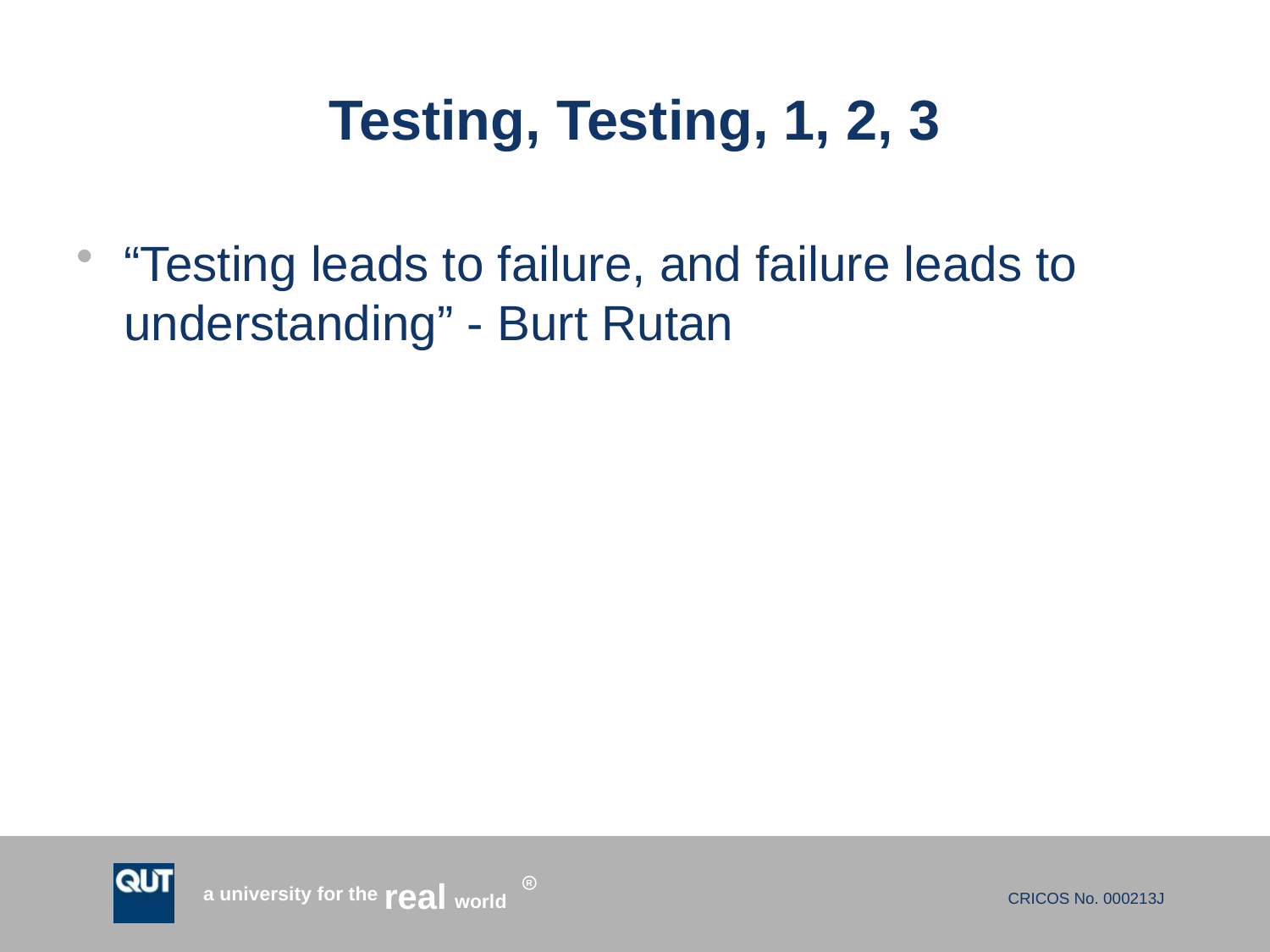

# Testing, Testing, 1, 2, 3
“Testing leads to failure, and failure leads to understanding” - Burt Rutan